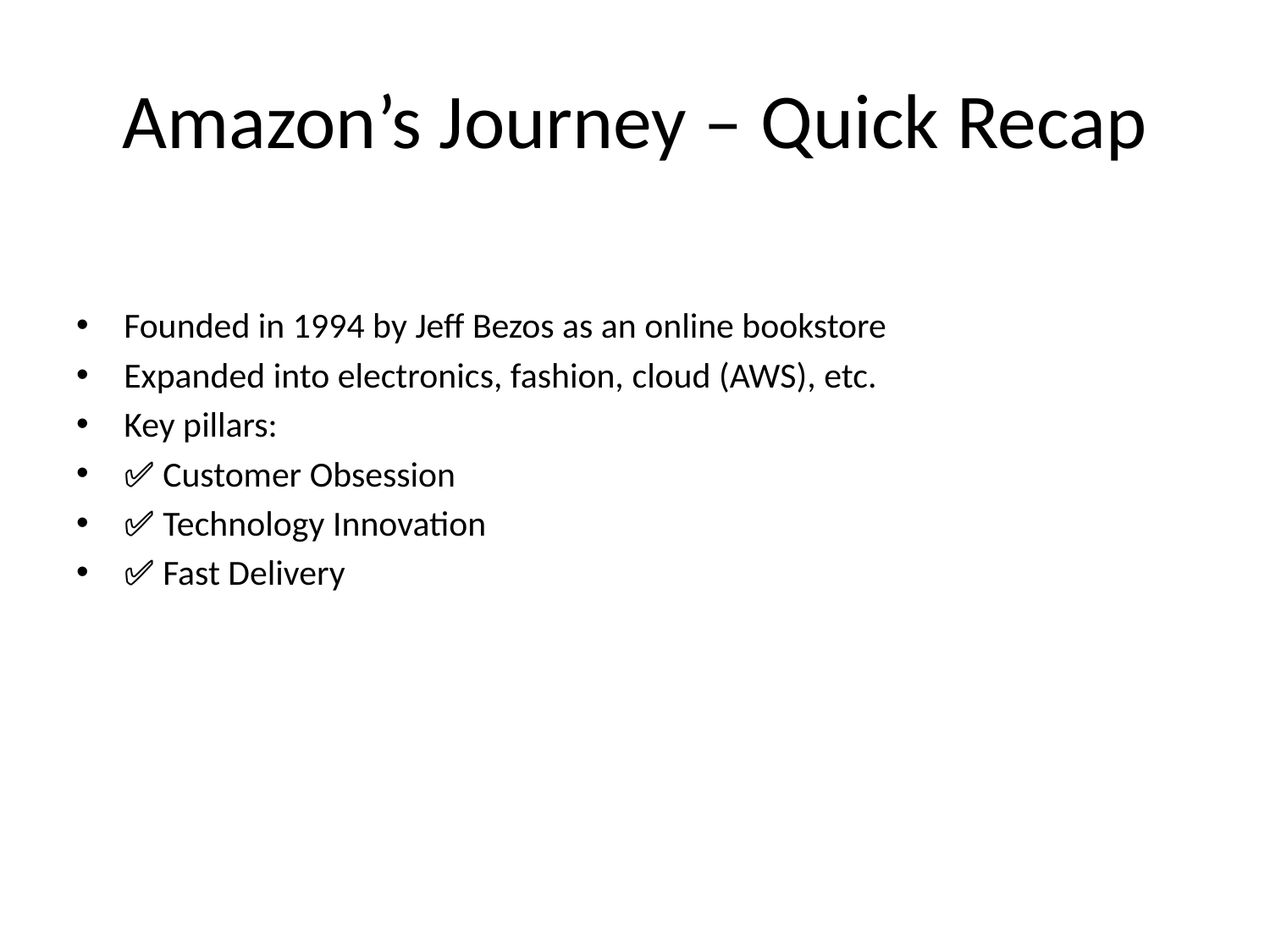

# Amazon’s Journey – Quick Recap

Founded in 1994 by Jeff Bezos as an online bookstore
Expanded into electronics, fashion, cloud (AWS), etc.
Key pillars:
✅ Customer Obsession
✅ Technology Innovation
✅ Fast Delivery